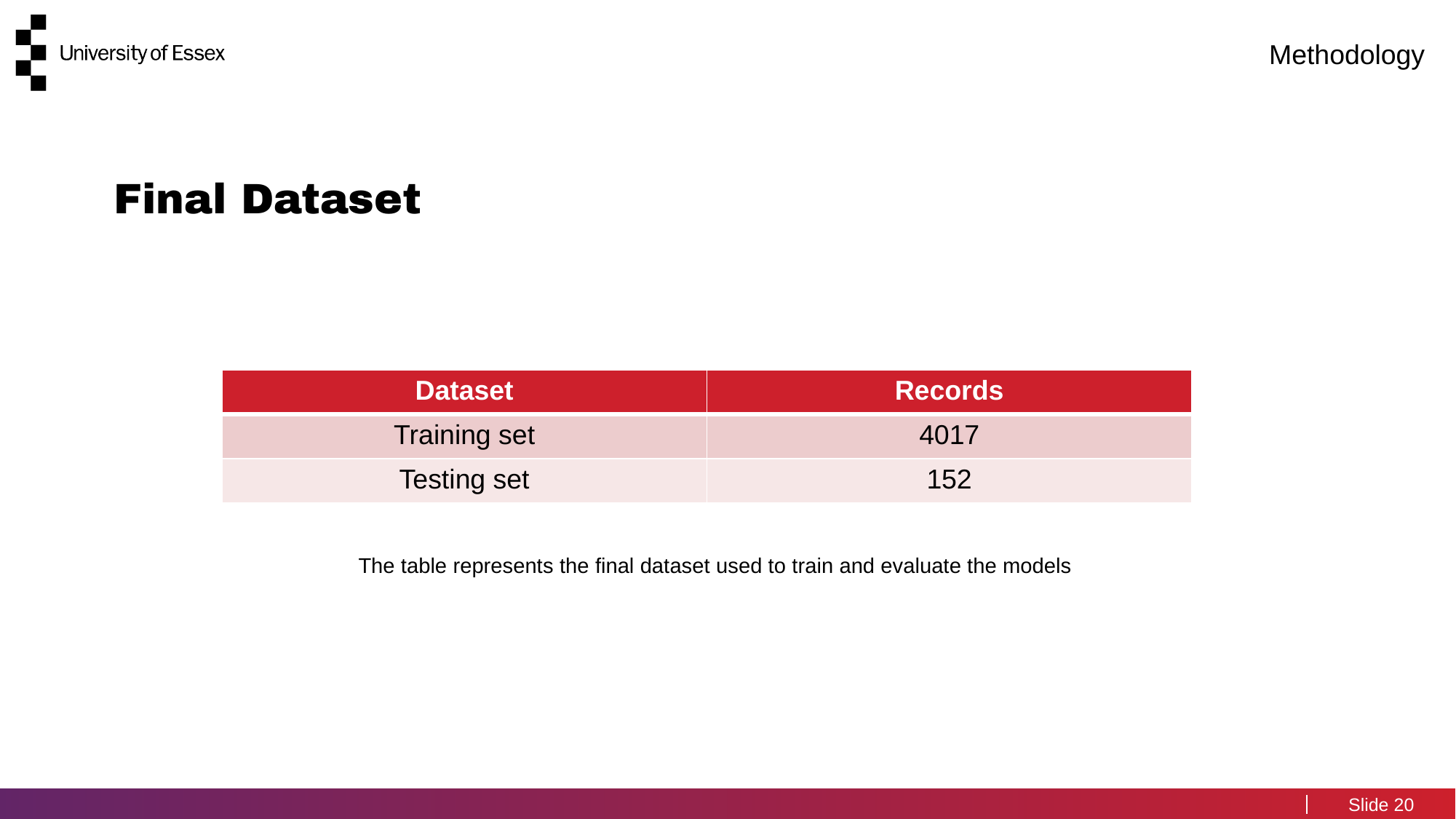

# Methodology
Final Dataset
| Dataset | Records |
| --- | --- |
| Training set | 4017 |
| Testing set | 152 |
The table represents the final dataset used to train and evaluate the models
20